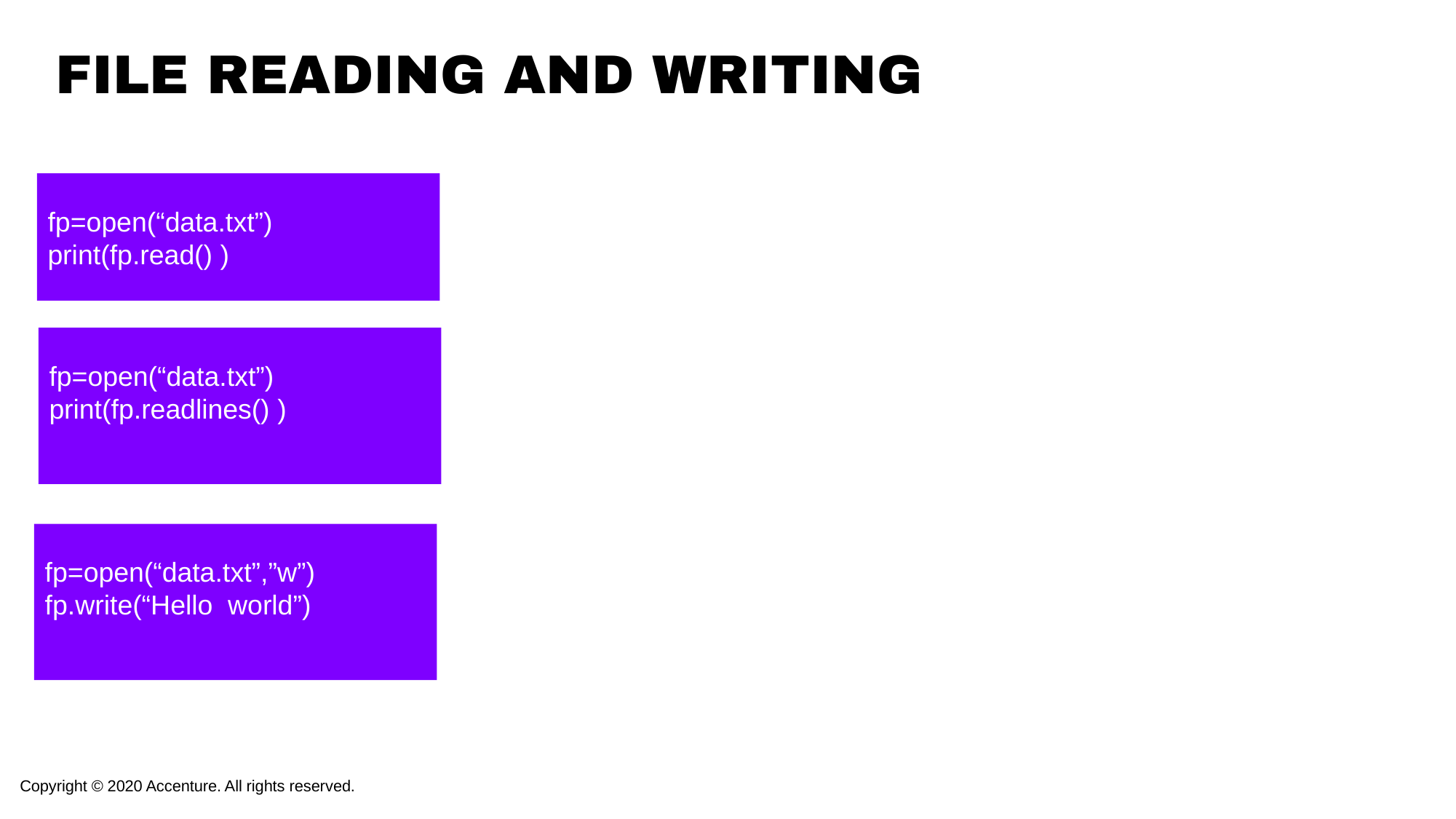

# File reading and writing

fp=open(“data.txt”)
print(fp.read() )
fp=open(“data.txt”)
print(fp.readlines() )

fp=open(“data.txt”,”w”)
fp.write(“Hello  world”)